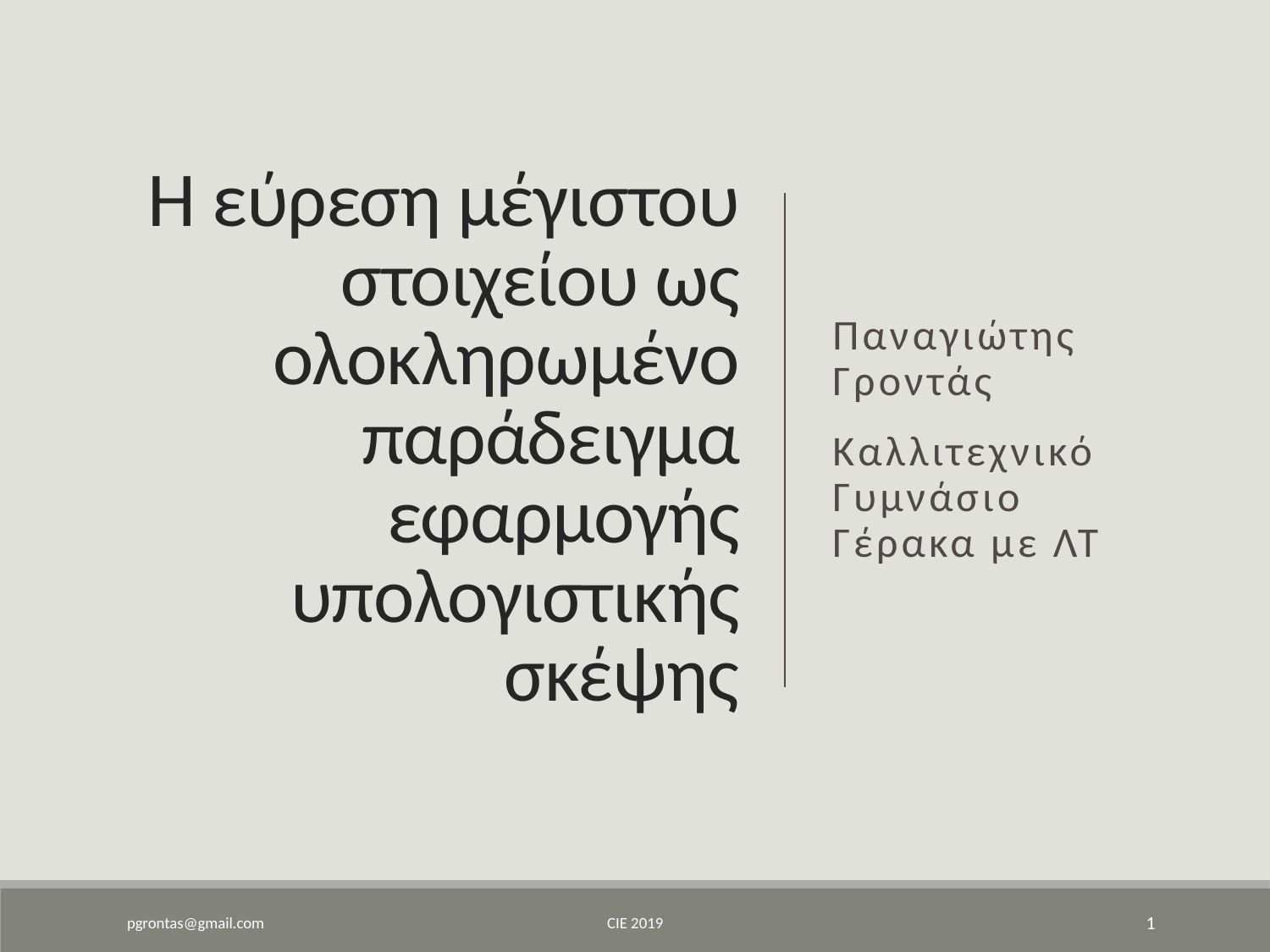

# Η εύρεση μέγιστου στοιχείου ως ολοκληρωμένο παράδειγμα εφαρμογής υπολογιστικής σκέψης
Παναγιώτης Γροντάς
Καλλιτεχνικό Γυμνάσιο Γέρακα με ΛΤ

pgrontas@gmail.com
CIE 2019
1